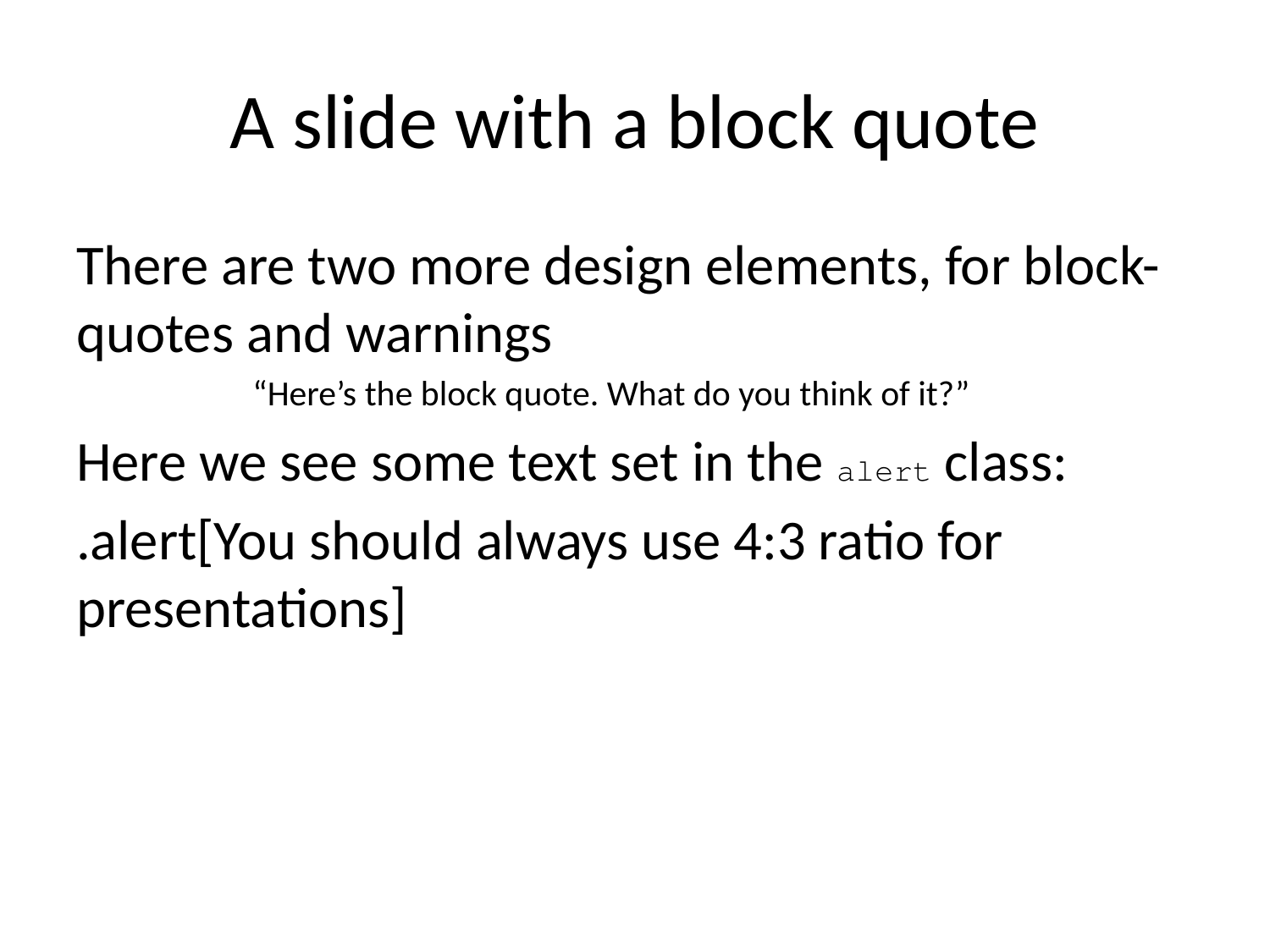

# A slide with a block quote
There are two more design elements, for block-quotes and warnings
“Here’s the block quote. What do you think of it?”
Here we see some text set in the alert class:
.alert[You should always use 4:3 ratio for presentations]